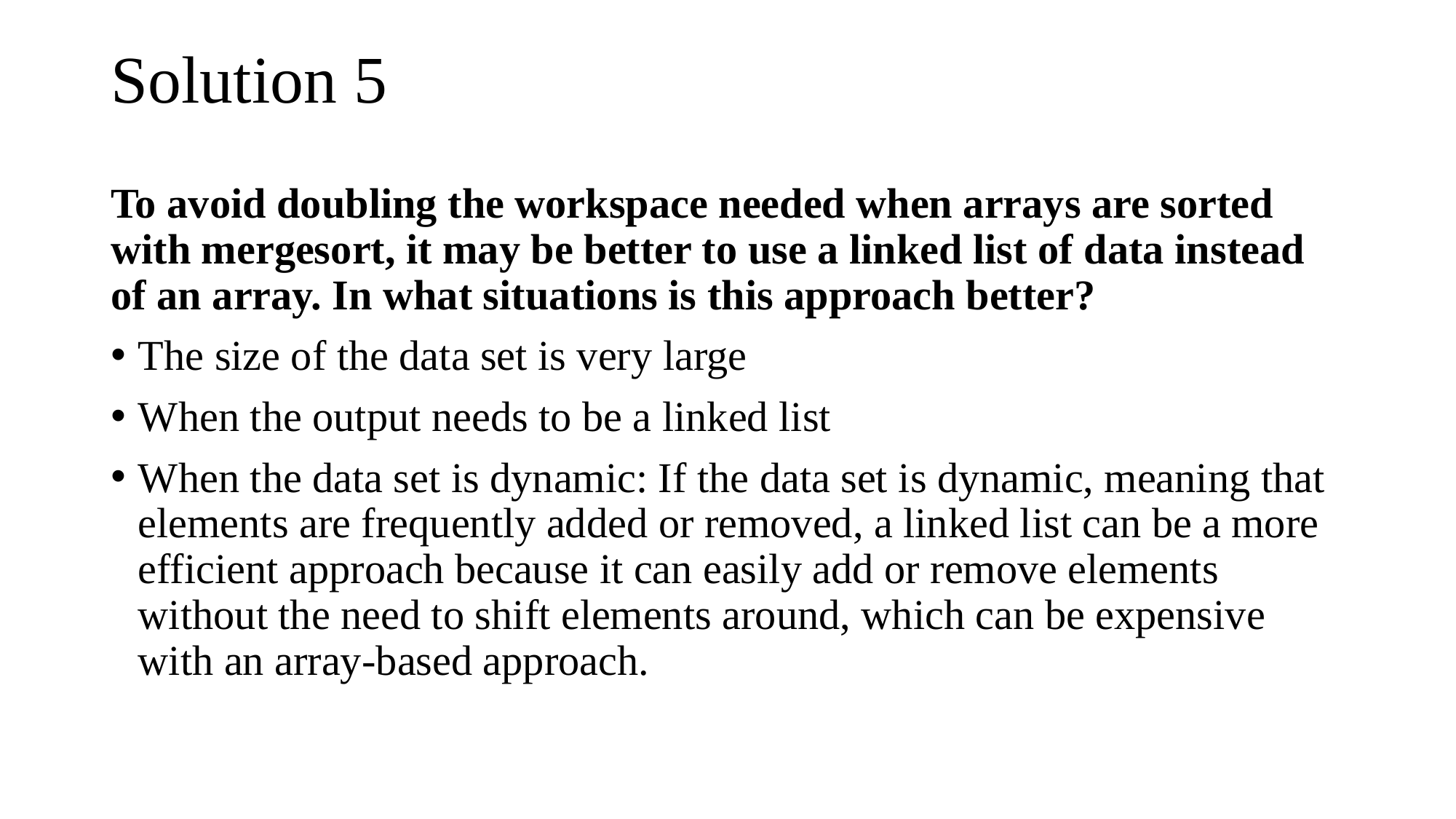

# Solution 5
To avoid doubling the workspace needed when arrays are sorted with mergesort, it may be better to use a linked list of data instead of an array. In what situations is this approach better?
The size of the data set is very large
When the output needs to be a linked list
When the data set is dynamic: If the data set is dynamic, meaning that elements are frequently added or removed, a linked list can be a more efficient approach because it can easily add or remove elements without the need to shift elements around, which can be expensive with an array-based approach.